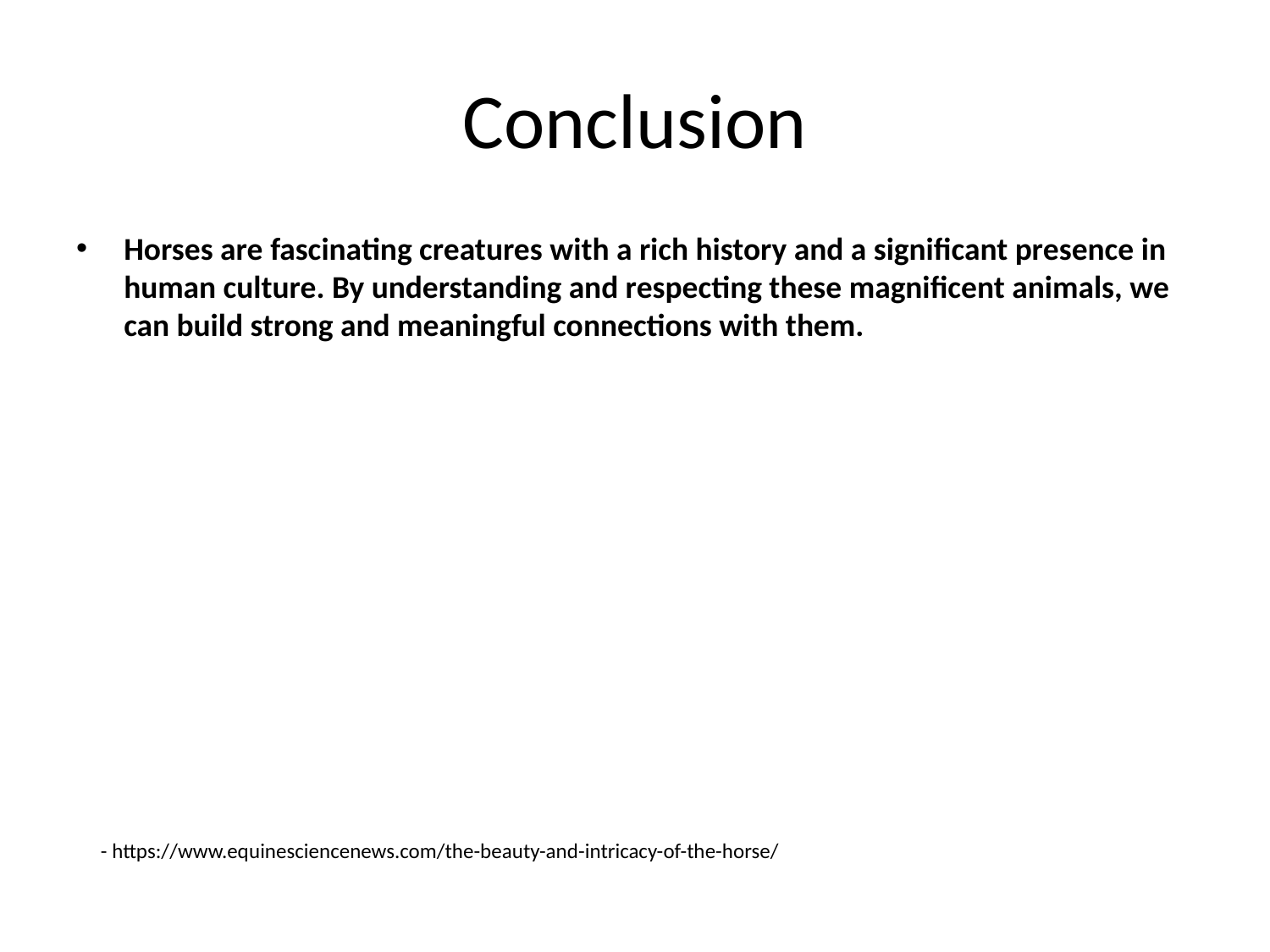

# Conclusion
Horses are fascinating creatures with a rich history and a significant presence in human culture. By understanding and respecting these magnificent animals, we can build strong and meaningful connections with them.

- https://www.equinesciencenews.com/the-beauty-and-intricacy-of-the-horse/